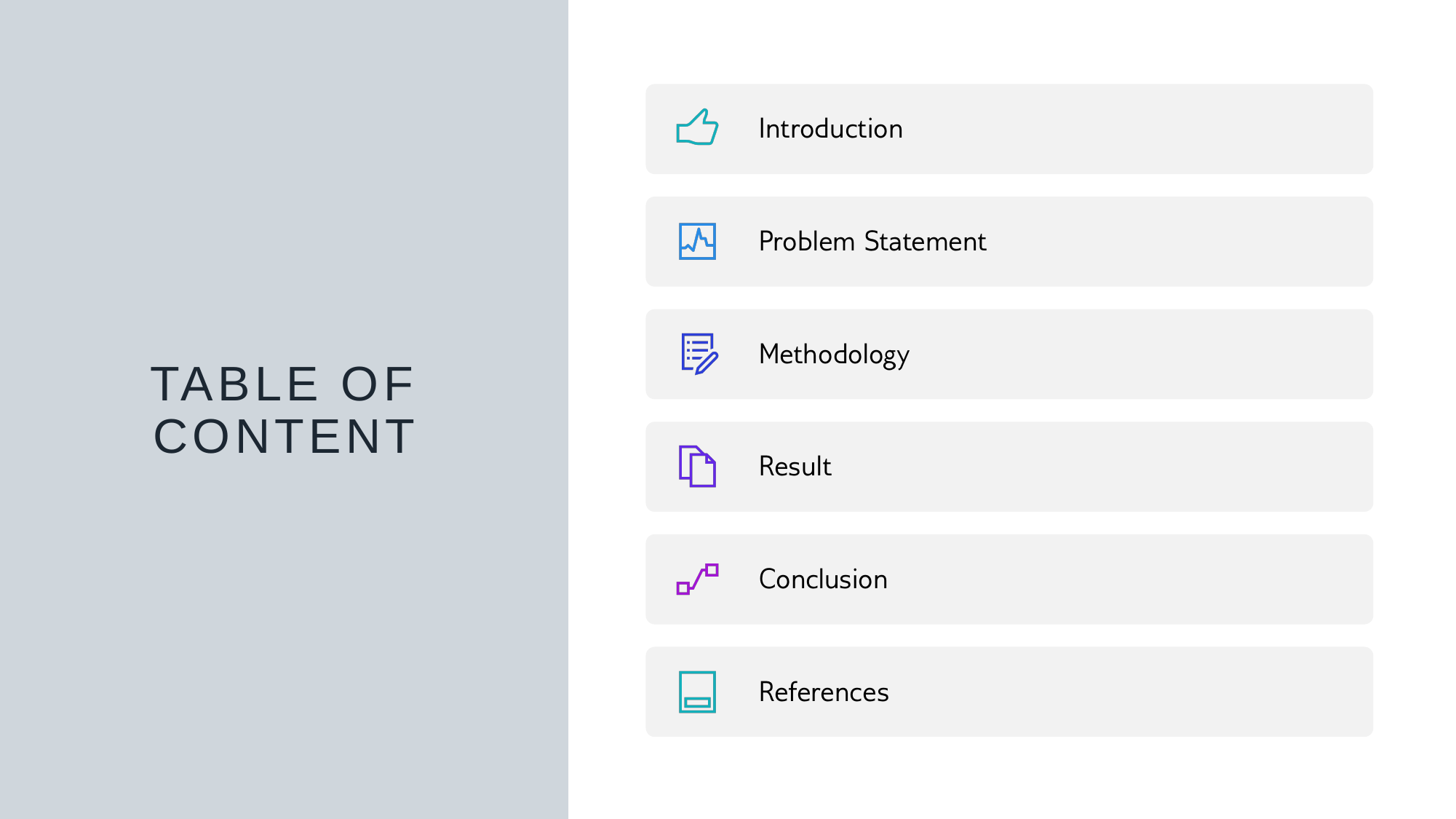

# Table of Content
Introduction
Problem Statement
Methodology
Result
Conclusion
References